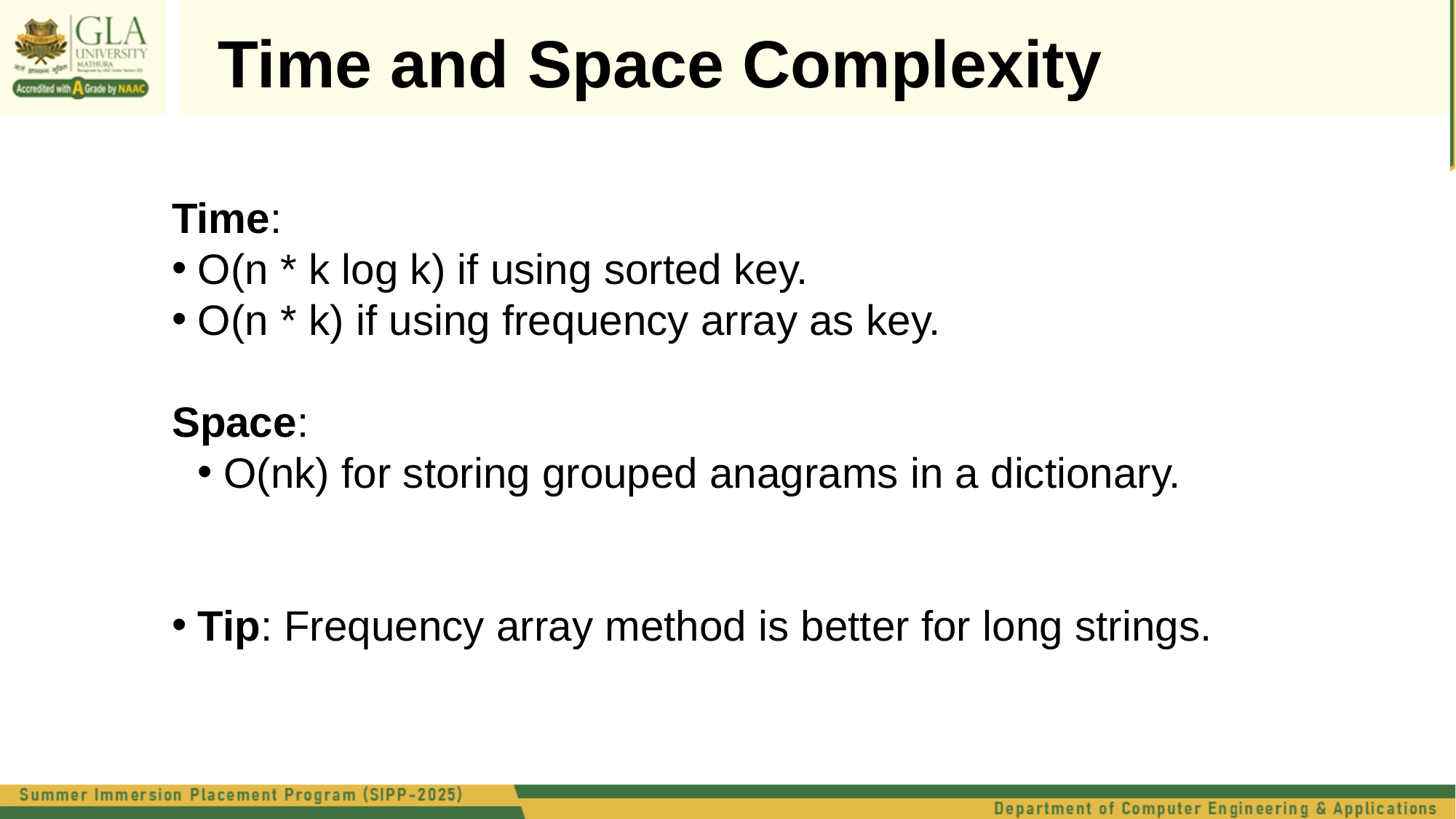

Time and Space Complexity
Time:
O(n * k log k) if using sorted key.
O(n * k) if using frequency array as key.

Space:
O(nk) for storing grouped anagrams in a dictionary.

Tip: Frequency array method is better for long strings.